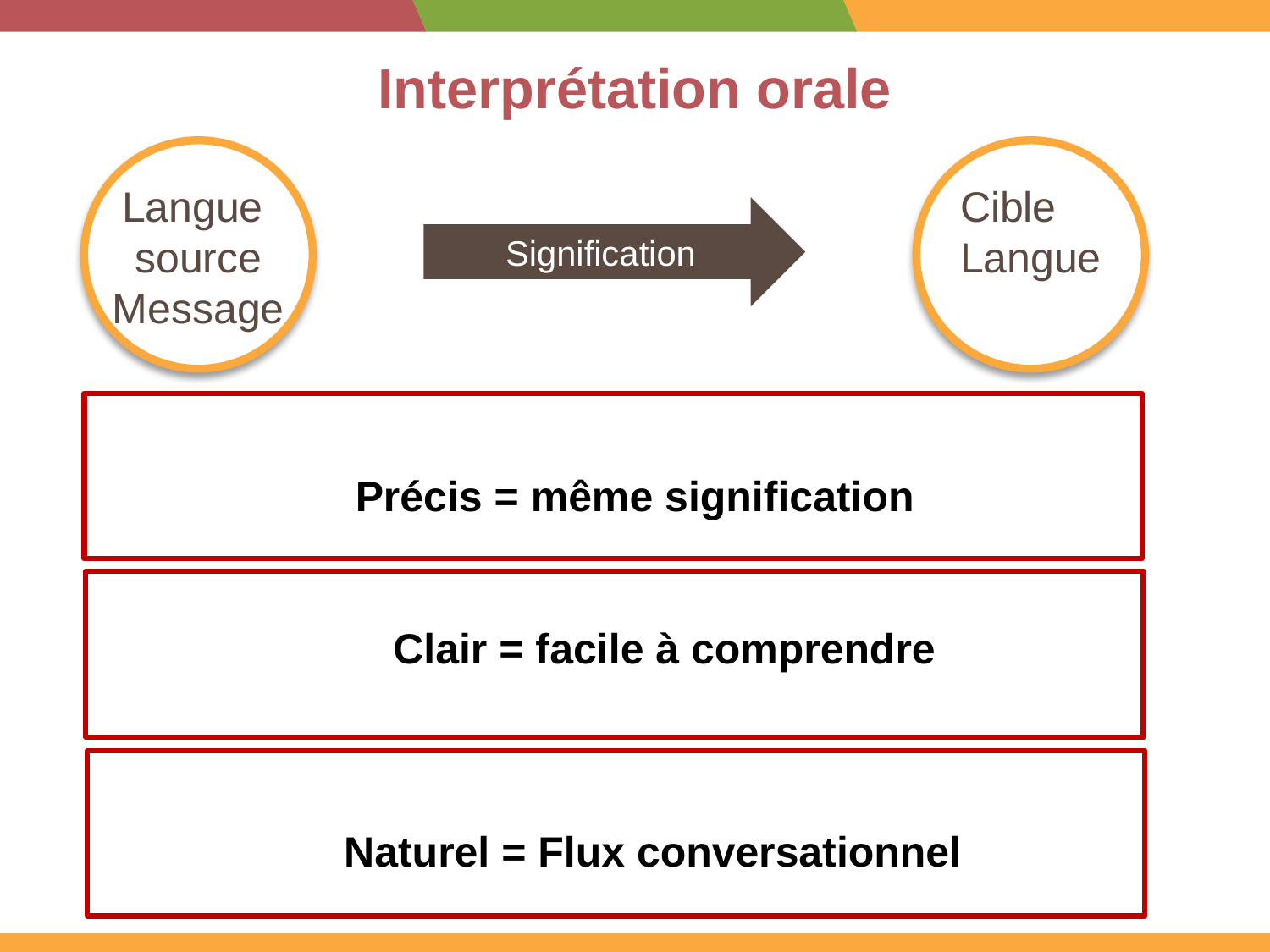

Interprétation orale
Langue
source
Message
Cible
Langue
Signification

Précis = même signification

     Clair = facile à comprendre

   Naturel = Flux conversationnel